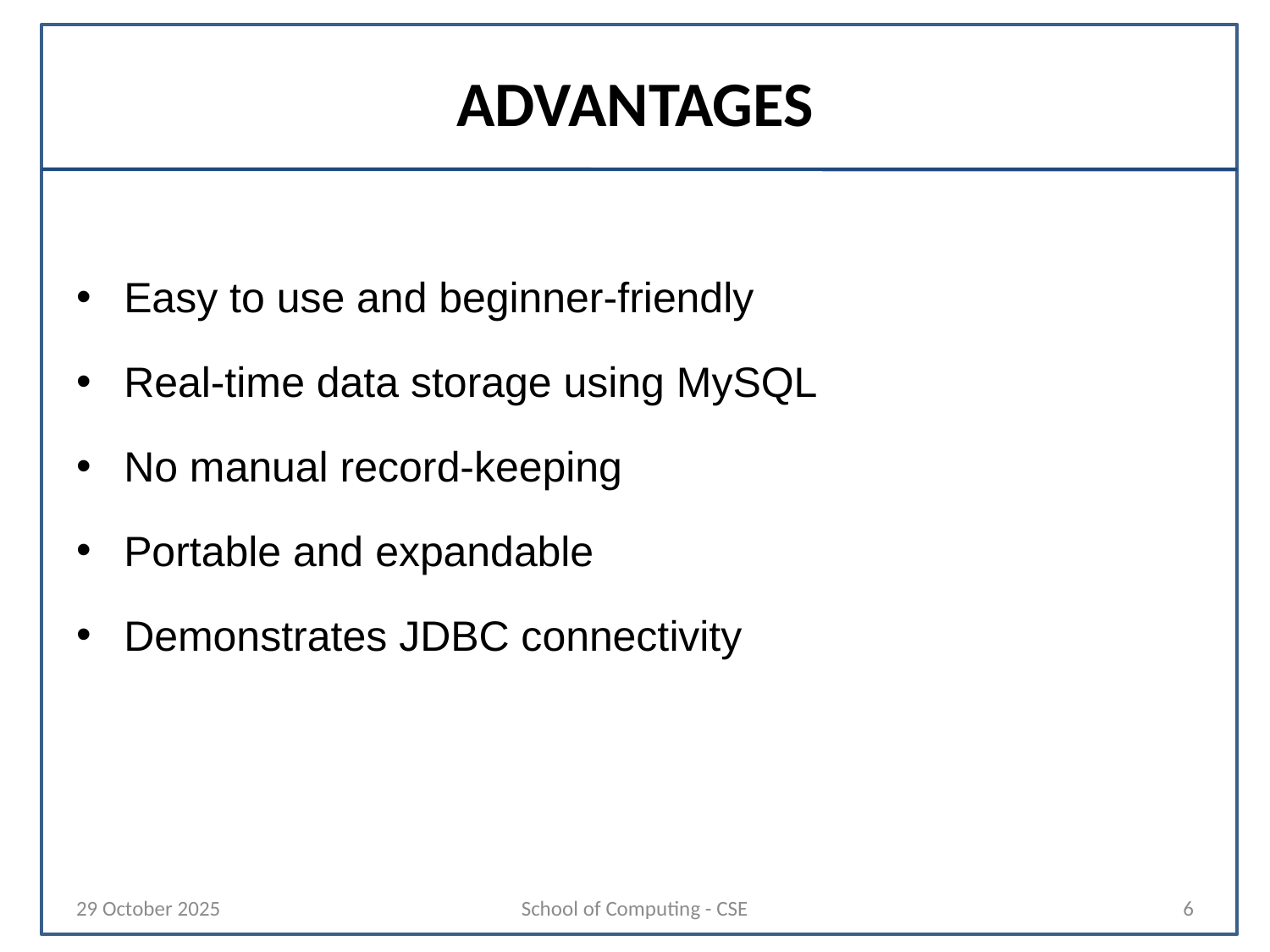

# ADVANTAGES
Easy to use and beginner-friendly
Real-time data storage using MySQL
No manual record-keeping
Portable and expandable
Demonstrates JDBC connectivity
29 October 2025
School of Computing - CSE
6